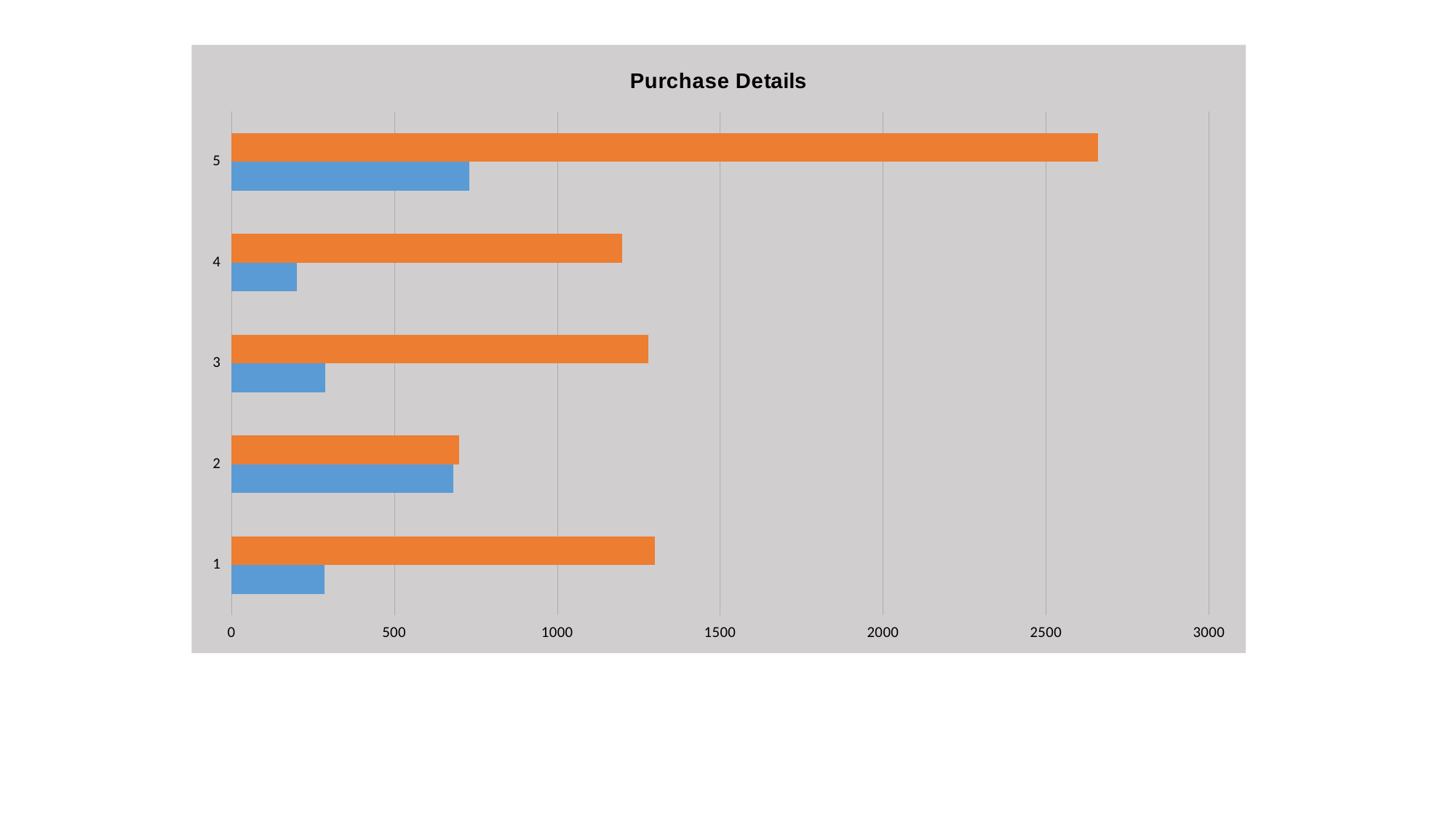

### Chart: Purchase Details

| Category |  |  |
|---|---|---|